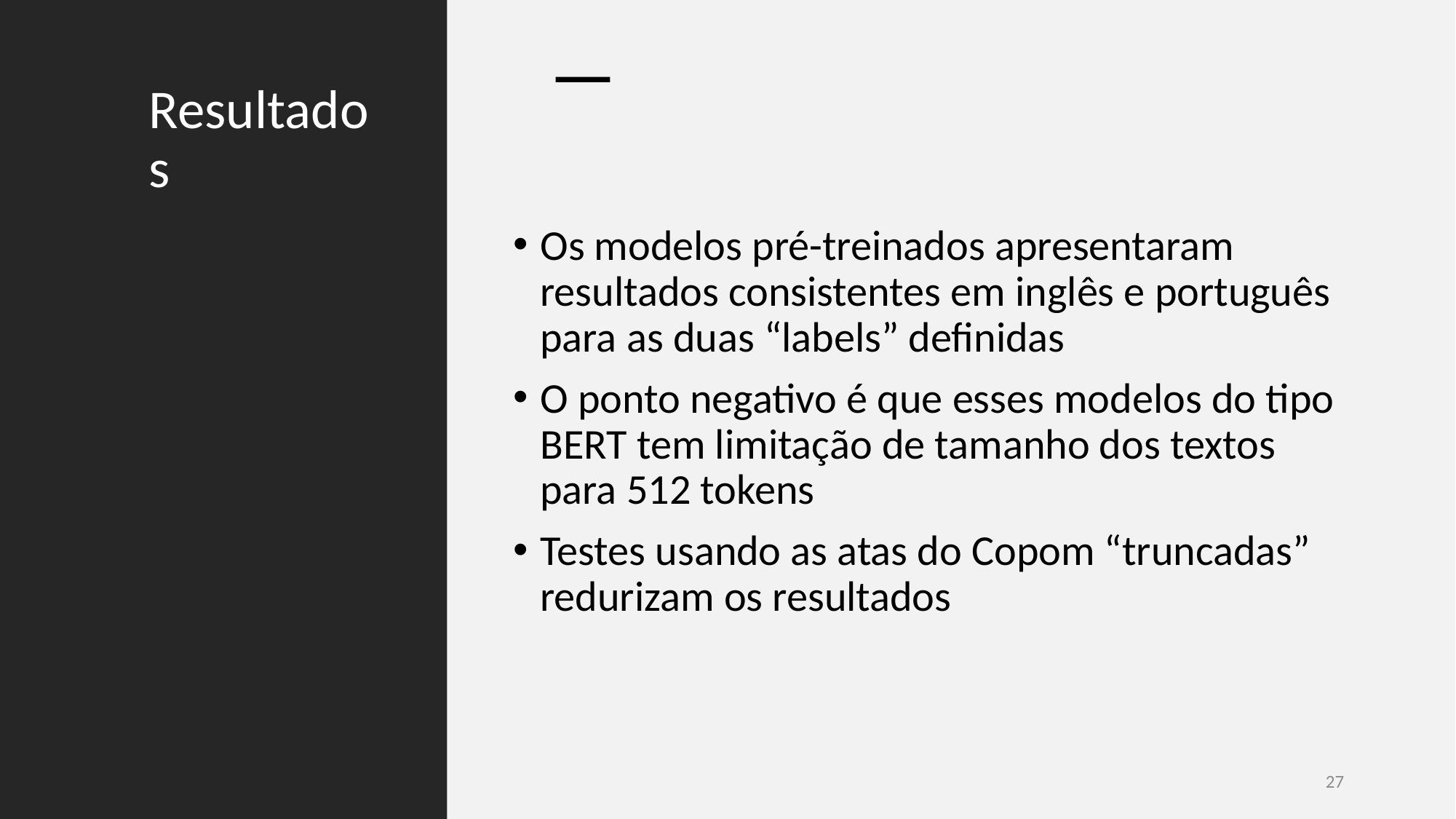

# Resultados

Os modelos pré-treinados apresentaram resultados consistentes em inglês e português para as duas “labels” definidas
O ponto negativo é que esses modelos do tipo BERT tem limitação de tamanho dos textos para 512 tokens
Testes usando as atas do Copom “truncadas” redurizam os resultados

27